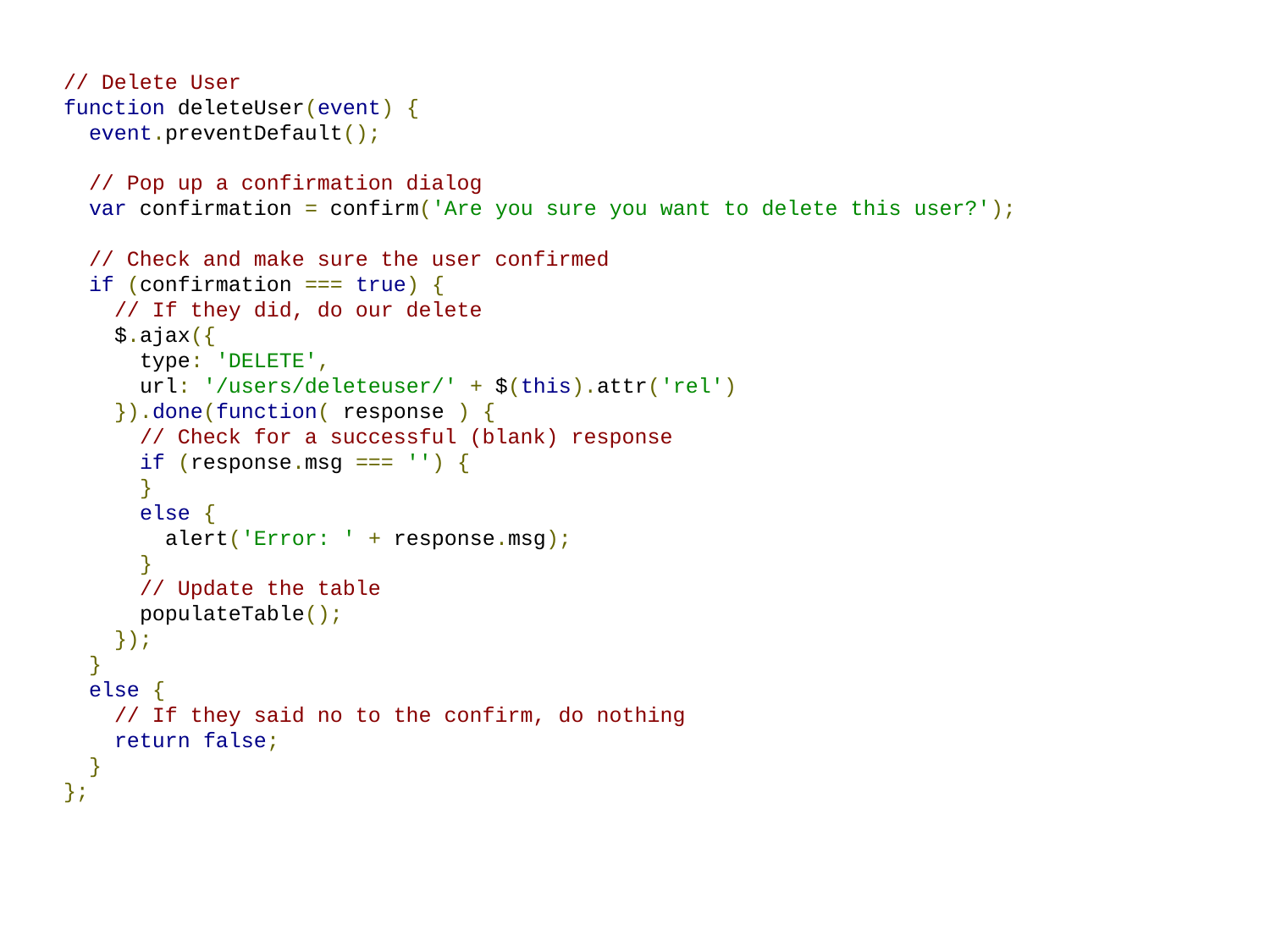

// Delete User
function deleteUser(event) {
  event.preventDefault();

  // Pop up a confirmation dialog
  var confirmation = confirm('Are you sure you want to delete this user?');

  // Check and make sure the user confirmed
  if (confirmation === true) {
    // If they did, do our delete
    $.ajax({
      type: 'DELETE',
      url: '/users/deleteuser/' + $(this).attr('rel')
    }).done(function( response ) {
      // Check for a successful (blank) response
      if (response.msg === '') {
      }
      else {
        alert('Error: ' + response.msg);
      }
      // Update the table
      populateTable();
    });
  }
  else {
    // If they said no to the confirm, do nothing
    return false;
  }
};